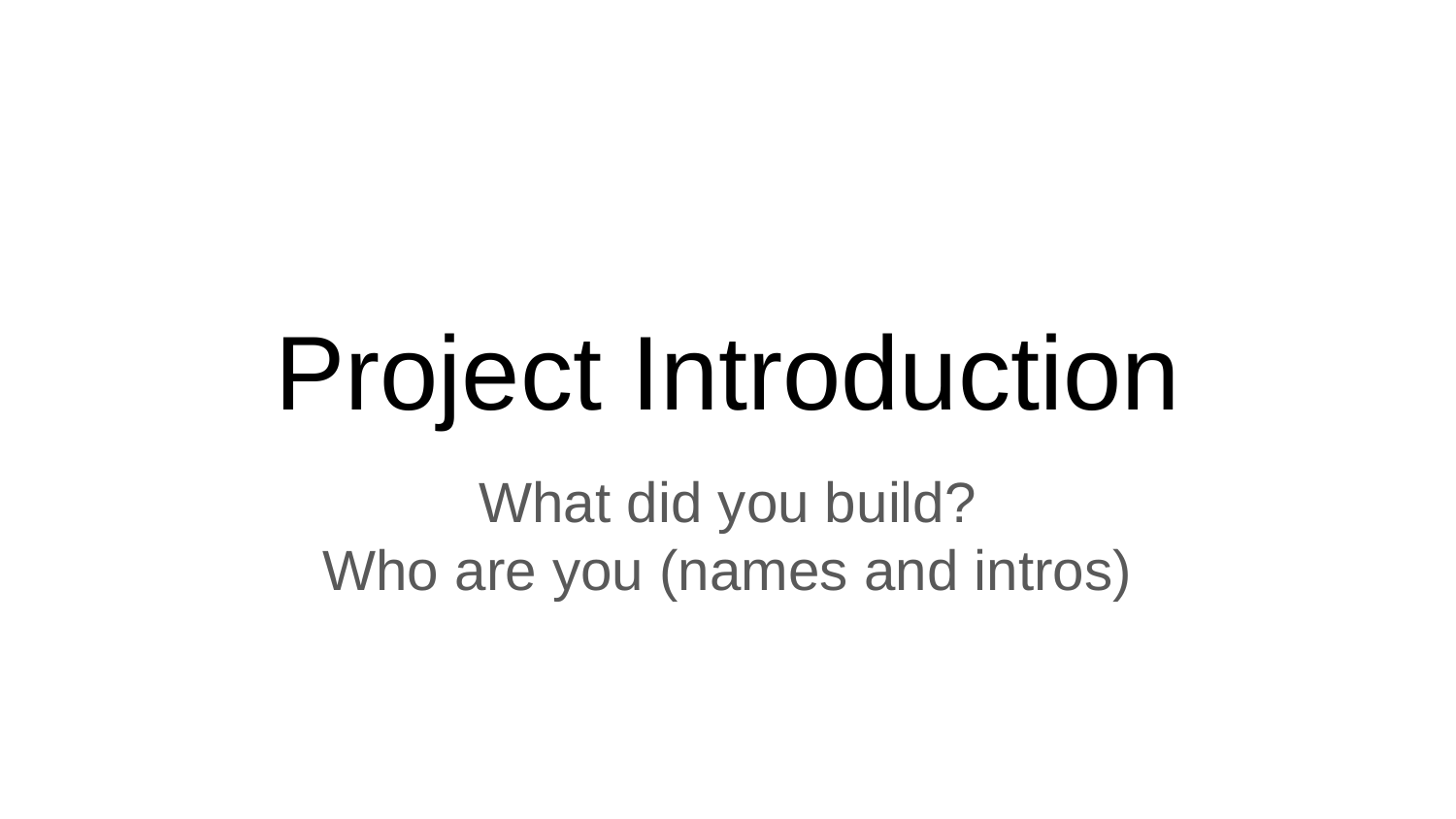

# Project Introduction
What did you build?
Who are you (names and intros)